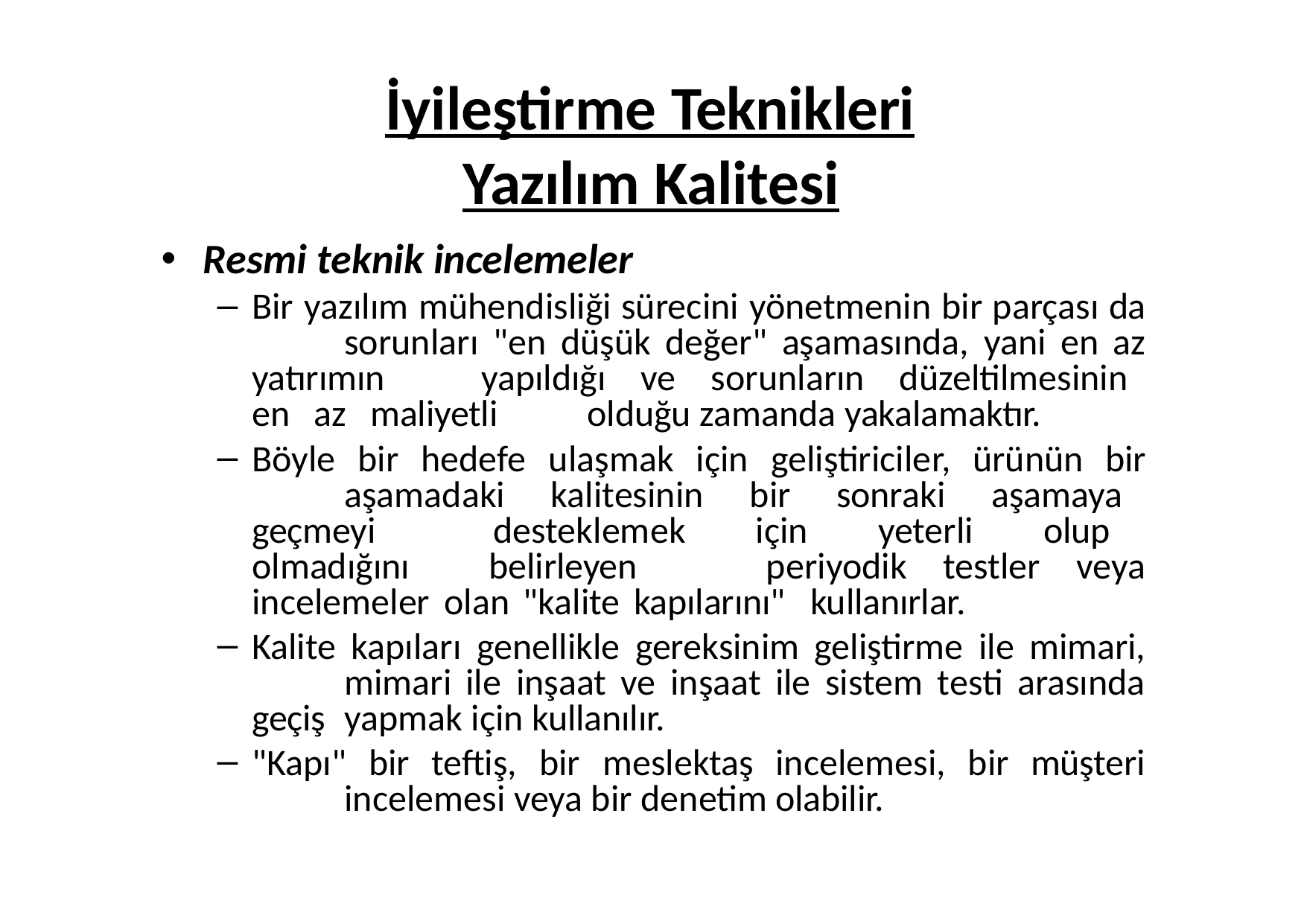

# İyileştirme Teknikleri Yazılım Kalitesi
Resmi teknik incelemeler
Bir yazılım mühendisliği sürecini yönetmenin bir parçası da 	sorunları "en düşük değer" aşamasında, yani en az yatırımın 	yapıldığı  ve  sorunların  düzeltilmesinin  en  az  maliyetli 	olduğu zamanda yakalamaktır.
Böyle  bir  hedefe  ulaşmak  için  geliştiriciler,  ürünün  bir 	aşamadaki  kalitesinin  bir  sonraki  aşamaya  geçmeyi 	desteklemek  için  yeterli  olup  olmadığını  belirleyen 	periyodik testler veya incelemeler olan "kalite kapılarını" 	kullanırlar.
Kalite kapıları genellikle gereksinim geliştirme ile mimari, 	mimari ile inşaat ve inşaat ile sistem testi arasında geçiş 	yapmak için kullanılır.
"Kapı"  bir  teftiş,  bir  meslektaş  incelemesi,  bir  müşteri 	incelemesi veya bir denetim olabilir.